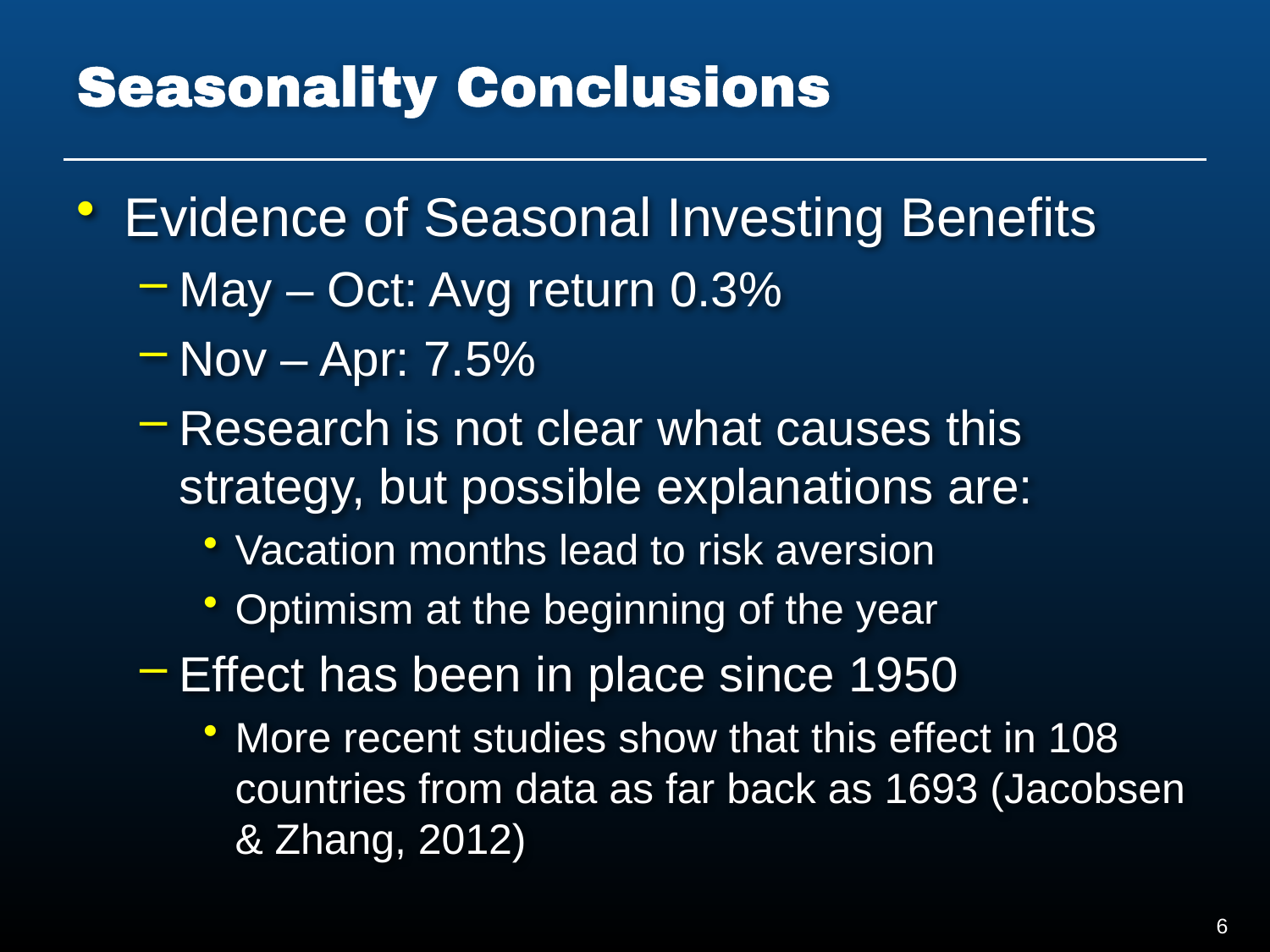

# Seasonality Conclusions
Evidence of Seasonal Investing Benefits
May – Oct: Avg return 0.3%
Nov – Apr: 7.5%
Research is not clear what causes this strategy, but possible explanations are:
Vacation months lead to risk aversion
Optimism at the beginning of the year
Effect has been in place since 1950
More recent studies show that this effect in 108 countries from data as far back as 1693 (Jacobsen & Zhang, 2012)

6